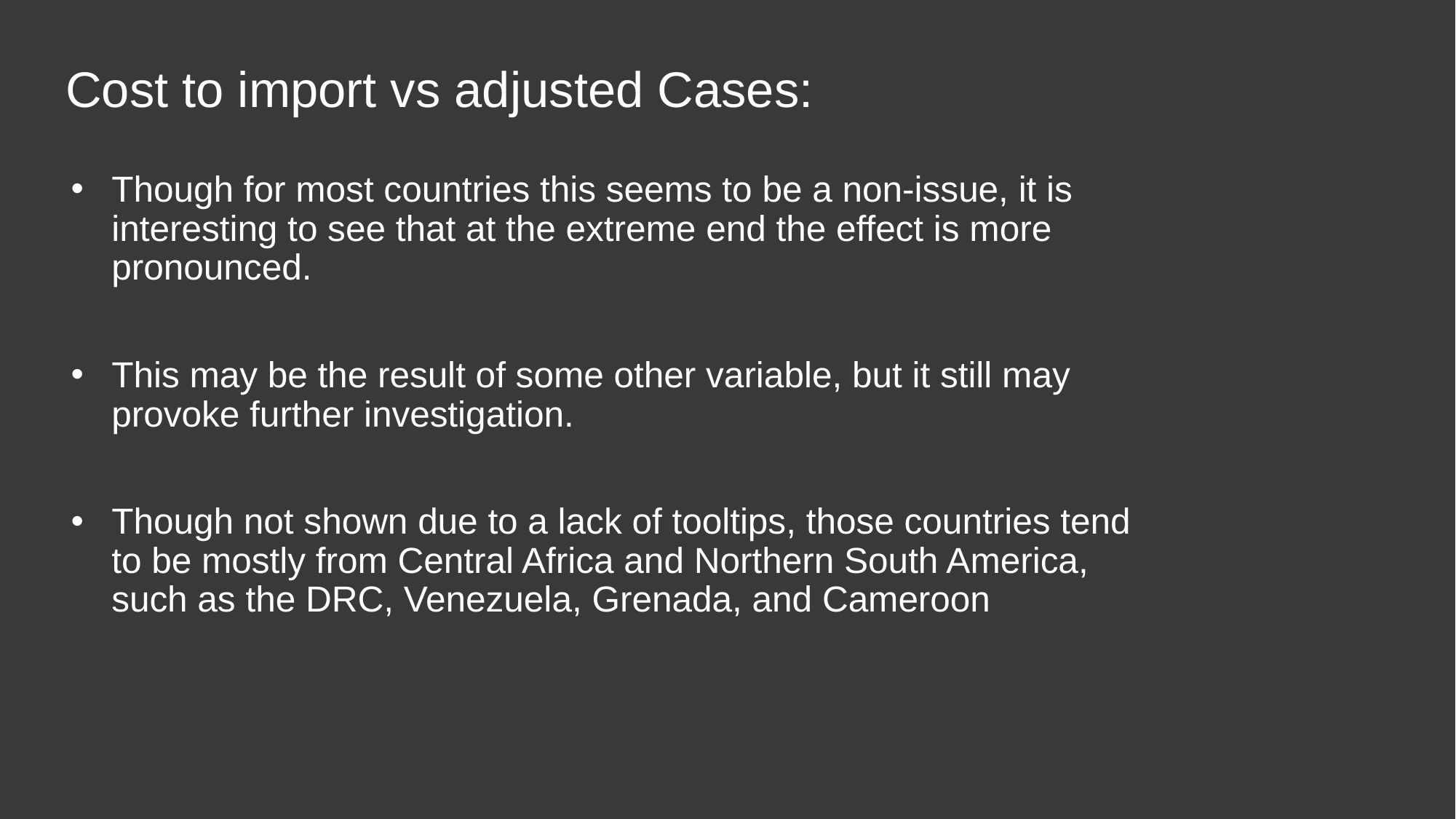

# Cost to import vs adjusted Cases:
Though for most countries this seems to be a non-issue, it is interesting to see that at the extreme end the effect is more pronounced.

This may be the result of some other variable, but it still may provoke further investigation.

Though not shown due to a lack of tooltips, those countries tend to be mostly from Central Africa and Northern South America, such as the DRC, Venezuela, Grenada, and Cameroon